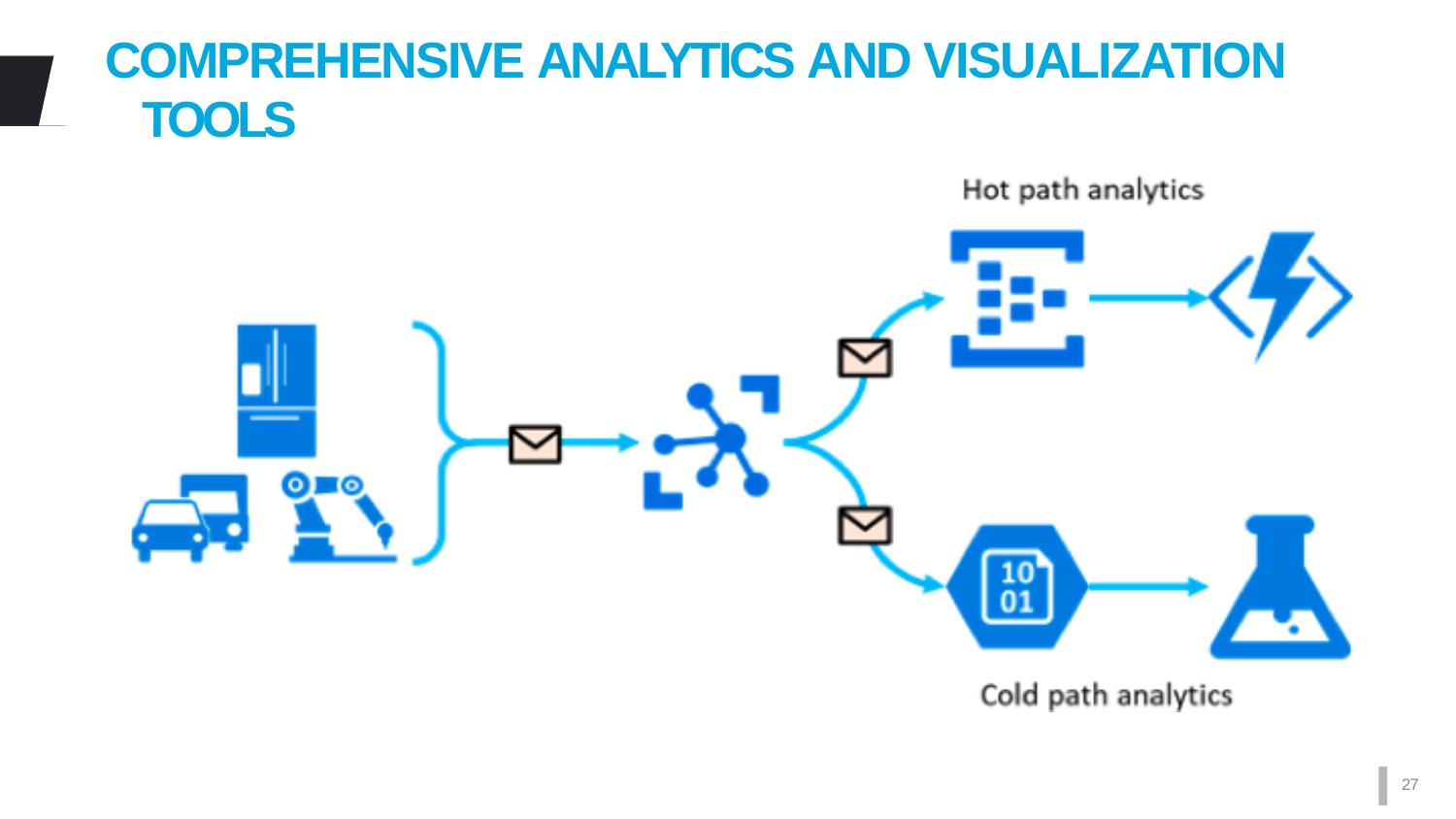

# COMPREHENSIVE ANALYTICS AND VISUALIZATION  TOOLS

27